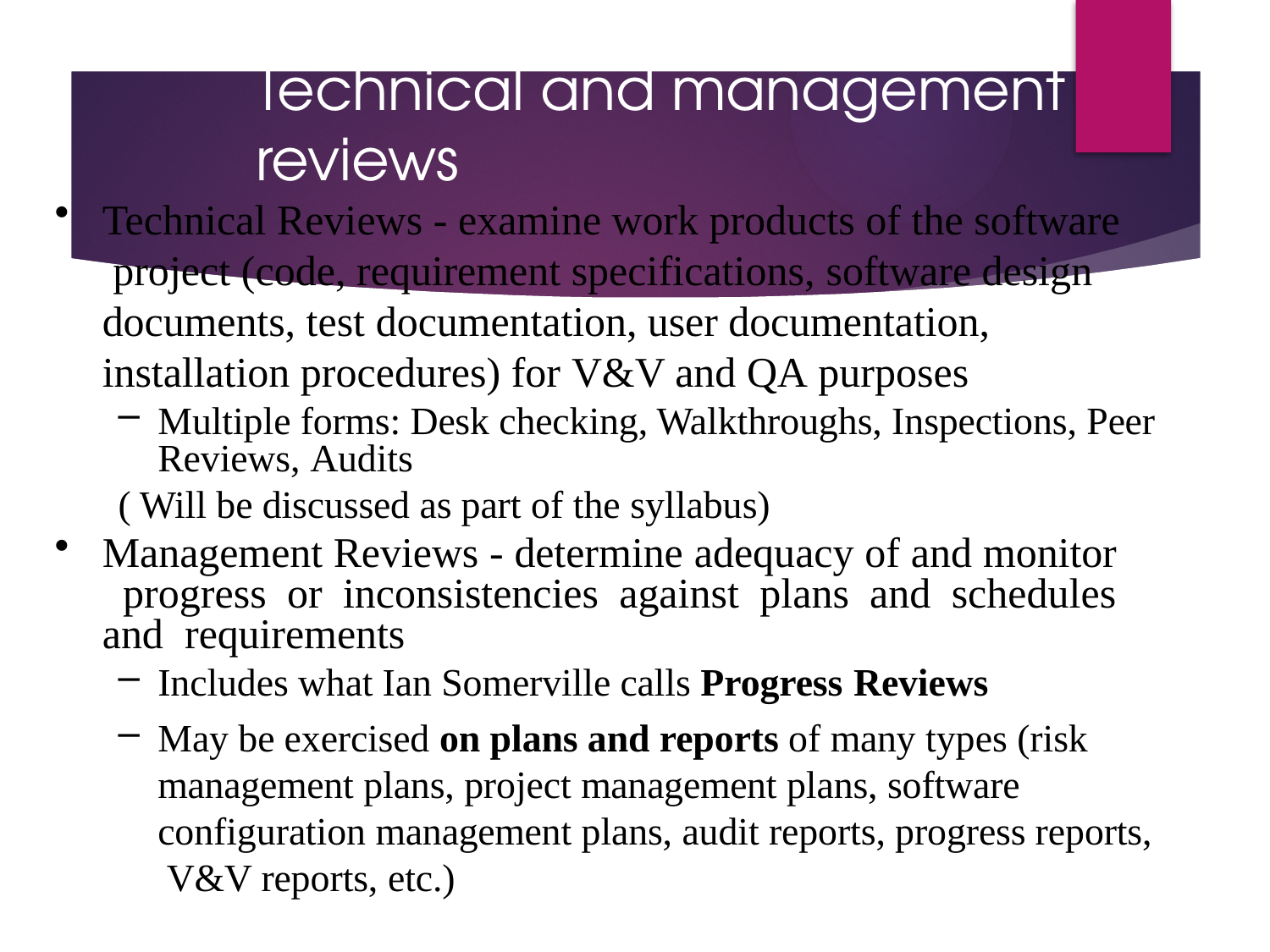

# Technical and management reviews
Technical Reviews - examine work products of the software  project (code, requirement specifications, software design  documents, test documentation, user documentation,  installation procedures) for V&V and QA purposes
Multiple forms: Desk checking, Walkthroughs, Inspections, Peer  Reviews, Audits
( Will be discussed as part of the syllabus)
Management Reviews - determine adequacy of and monitor  progress or inconsistencies against plans and schedules and  requirements
Includes what Ian Somerville calls Progress Reviews
May be exercised on plans and reports of many types (risk  management plans, project management plans, software  configuration management plans, audit reports, progress reports,  V&V reports, etc.)